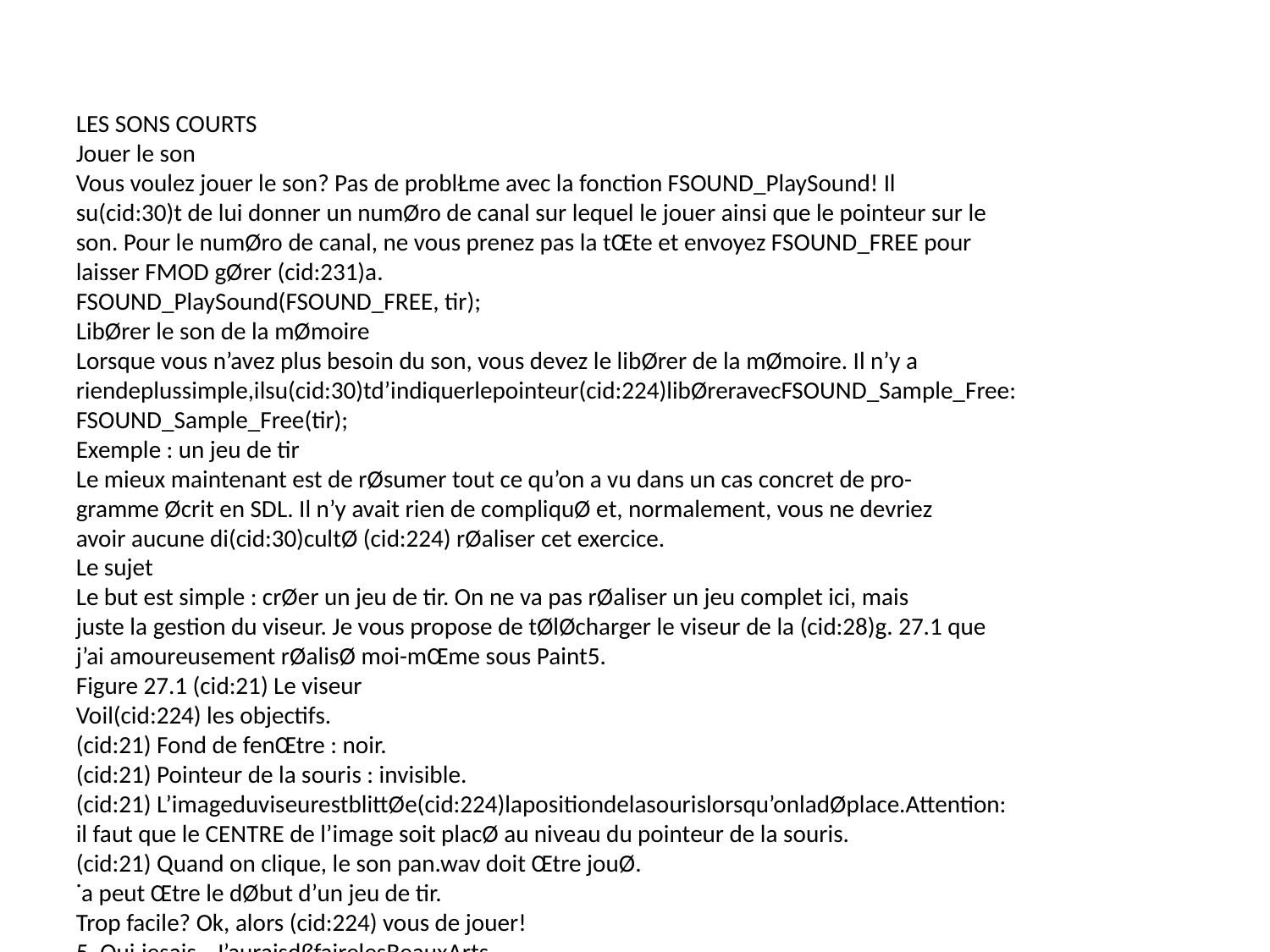

LES SONS COURTS
Jouer le son
Vous voulez jouer le son? Pas de problŁme avec la fonction FSOUND_PlaySound! Il
su(cid:30)t de lui donner un numØro de canal sur lequel le jouer ainsi que le pointeur sur le
son. Pour le numØro de canal, ne vous prenez pas la tŒte et envoyez FSOUND_FREE pour
laisser FMOD gØrer (cid:231)a.
FSOUND_PlaySound(FSOUND_FREE, tir);
LibØrer le son de la mØmoire
Lorsque vous n’avez plus besoin du son, vous devez le libØrer de la mØmoire. Il n’y a
riendeplussimple,ilsu(cid:30)td’indiquerlepointeur(cid:224)libØreravecFSOUND_Sample_Free:
FSOUND_Sample_Free(tir);
Exemple : un jeu de tir
Le mieux maintenant est de rØsumer tout ce qu’on a vu dans un cas concret de pro-
gramme Øcrit en SDL. Il n’y avait rien de compliquØ et, normalement, vous ne devriez
avoir aucune di(cid:30)cultØ (cid:224) rØaliser cet exercice.
Le sujet
Le but est simple : crØer un jeu de tir. On ne va pas rØaliser un jeu complet ici, mais
juste la gestion du viseur. Je vous propose de tØlØcharger le viseur de la (cid:28)g. 27.1 que
j’ai amoureusement rØalisØ moi-mŒme sous Paint5.
Figure 27.1 (cid:21) Le viseur
Voil(cid:224) les objectifs.
(cid:21) Fond de fenŒtre : noir.
(cid:21) Pointeur de la souris : invisible.
(cid:21) L’imageduviseurestblittØe(cid:224)lapositiondelasourislorsqu’onladØplace.Attention:
il faut que le CENTRE de l’image soit placØ au niveau du pointeur de la souris.
(cid:21) Quand on clique, le son pan.wav doit Œtre jouØ.
˙a peut Œtre le dØbut d’un jeu de tir.
Trop facile? Ok, alors (cid:224) vous de jouer!
5. Oui,jesais...J’auraisdßfairelesBeauxArts.
449